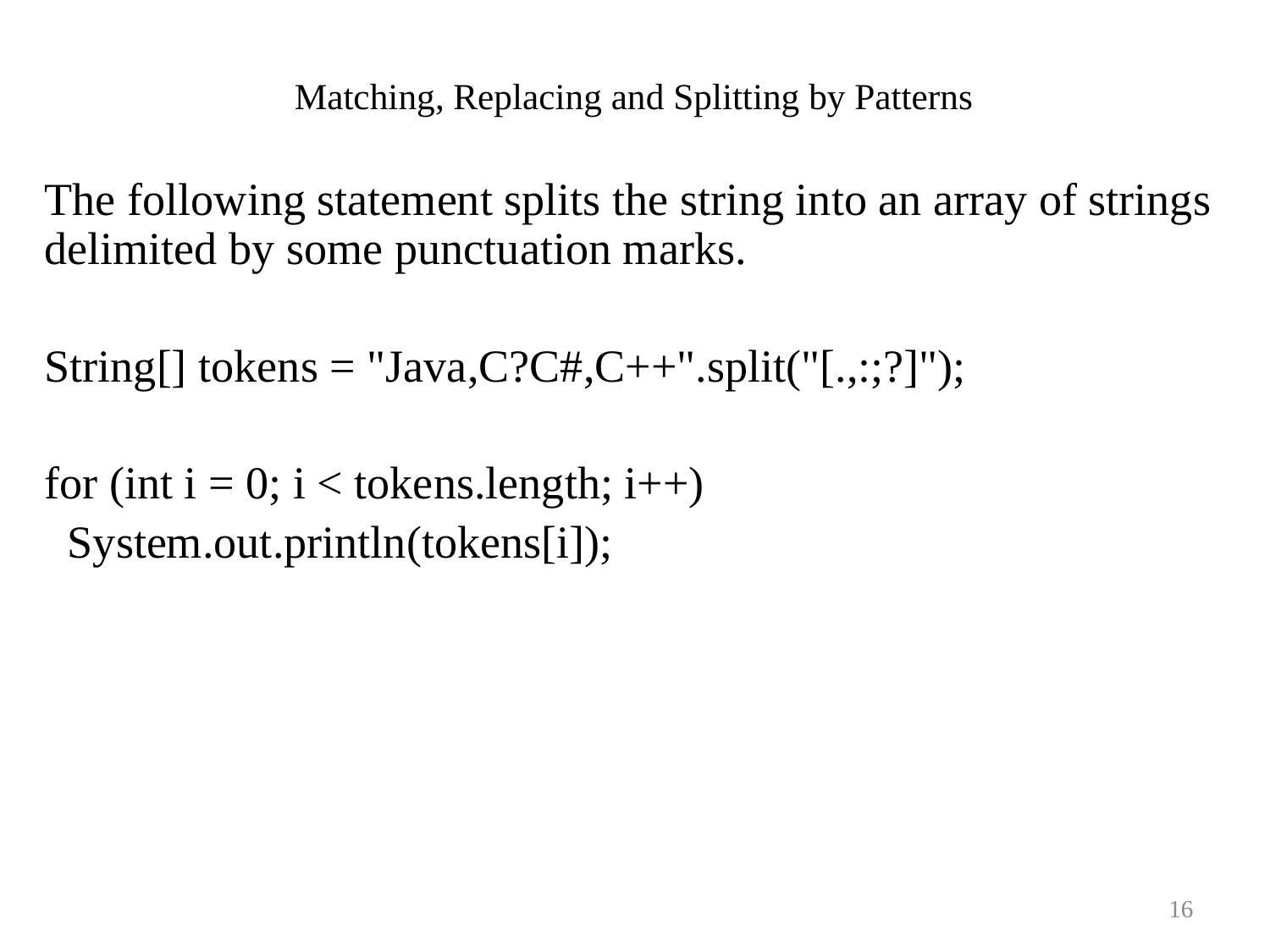

# Matching, Replacing and Splitting by Patterns
The following statement splits the string into an array of strings delimited by some punctuation marks.

String[] tokens = "Java,C?C#,C++".split("[.,:;?]");

for (int i = 0; i < tokens.length; i++)
  System.out.println(tokens[i]);
16